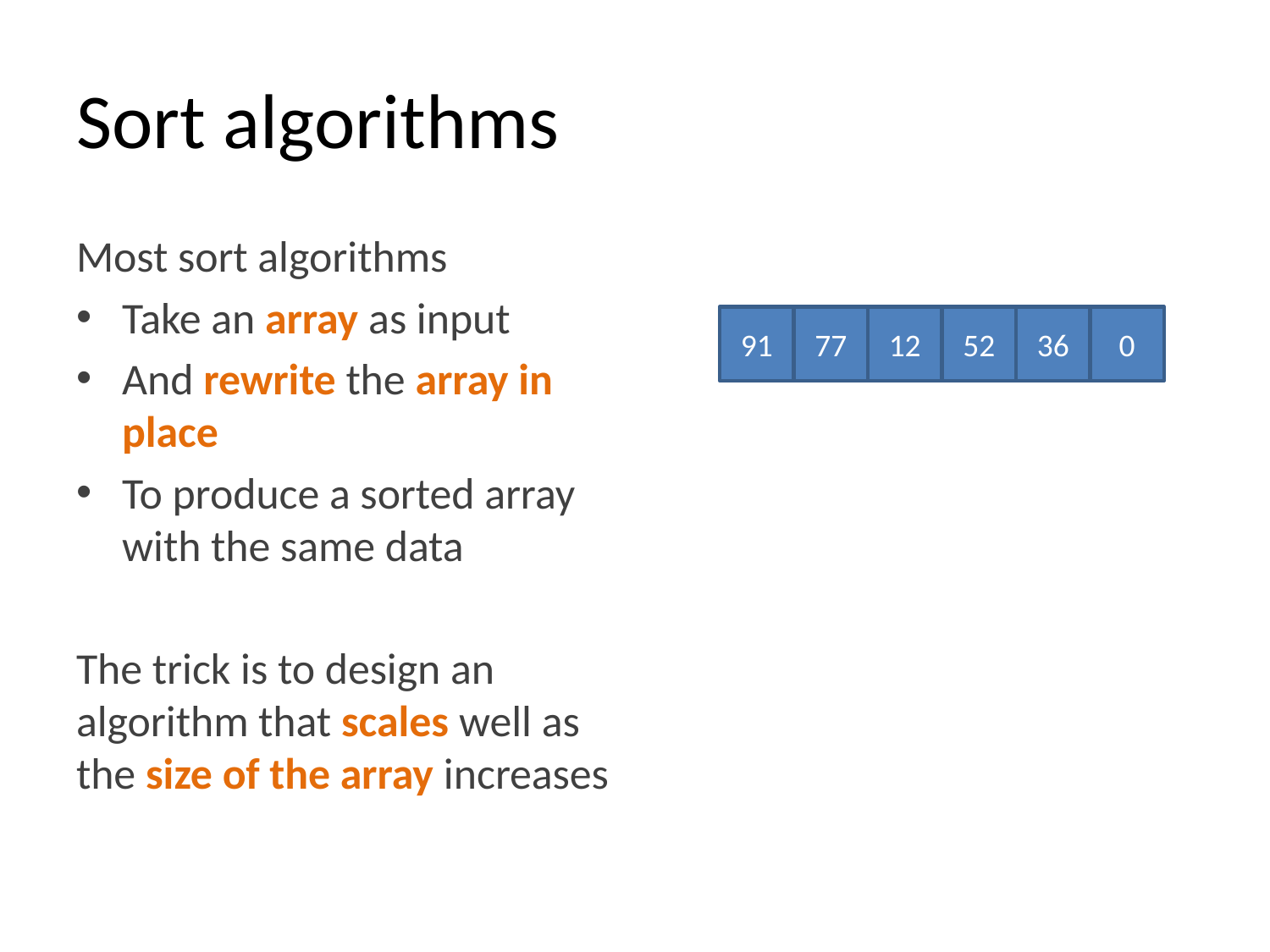

# Sort algorithms
Most sort algorithms
Take an array as input
And rewrite the array in place
To produce a sorted array with the same data

The trick is to design an algorithm that scales well as the size of the array increases
91
77
12
52
36
0